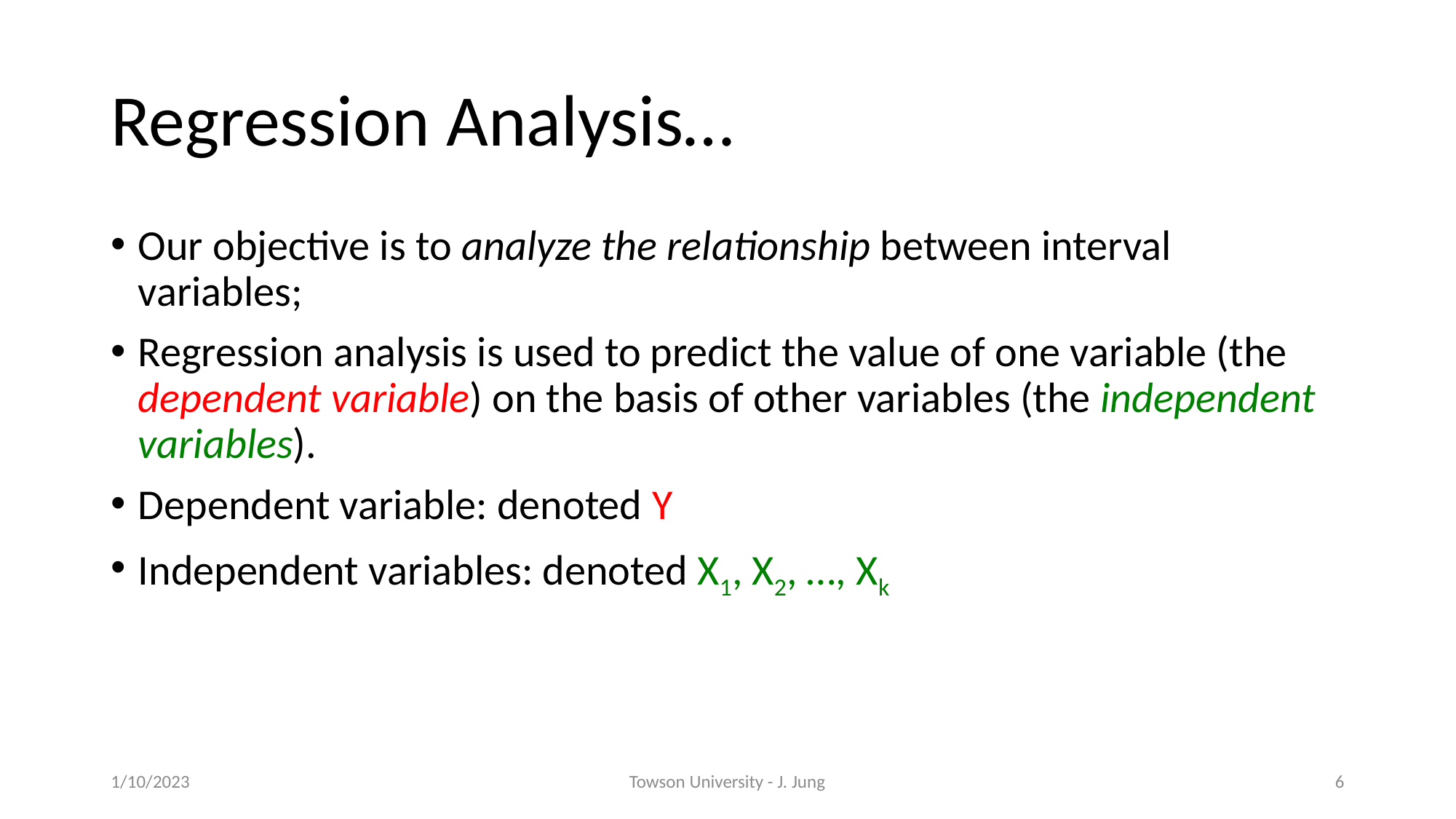

# Regression Analysis…
Our objective is to analyze the relationship between interval variables;
Regression analysis is used to predict the value of one variable (the dependent variable) on the basis of other variables (the independent variables).
Dependent variable: denoted Y
Independent variables: denoted X1, X2, …, Xk
1/10/2023
Towson University - J. Jung
6